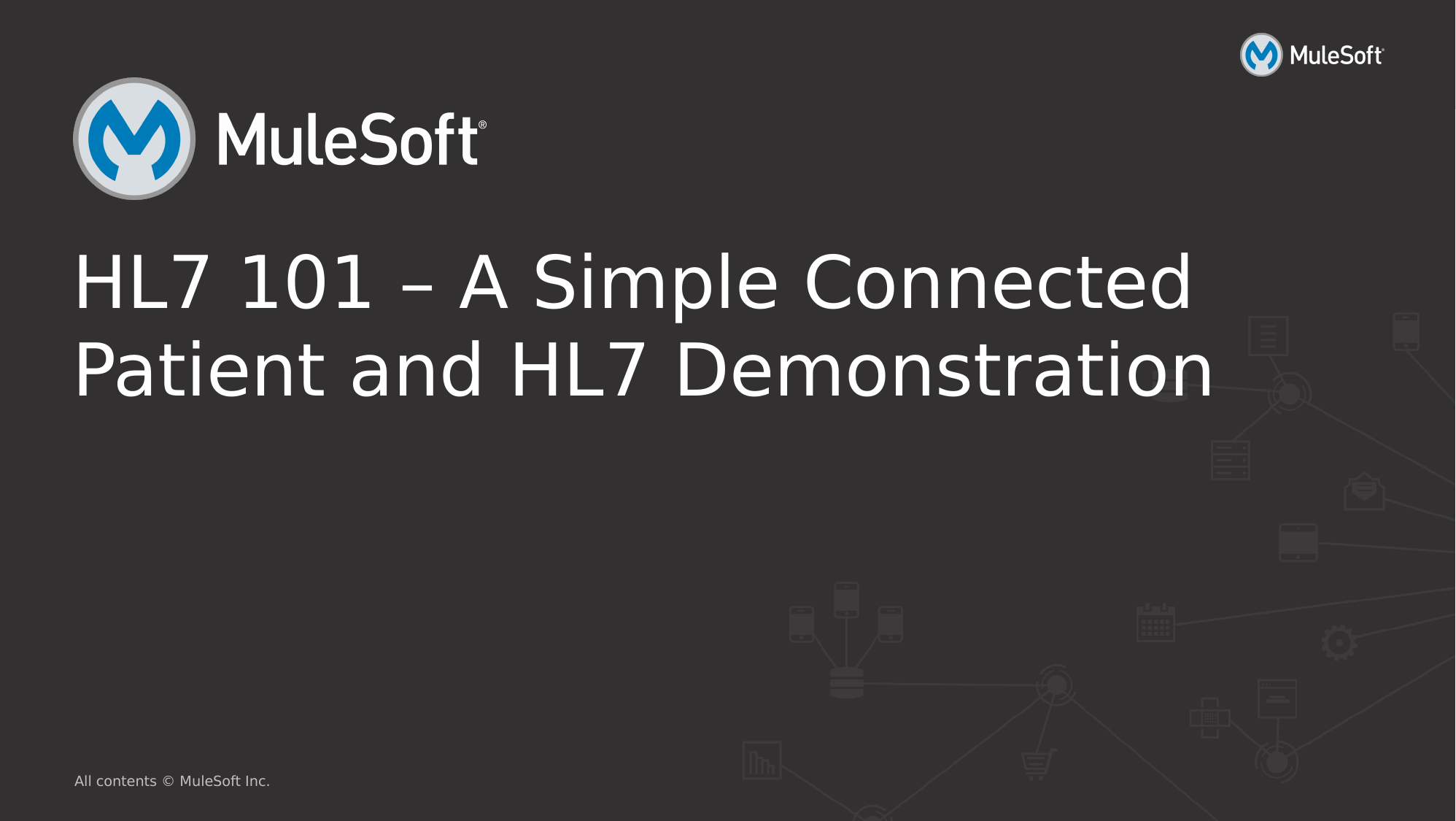

# HL7 101 – A Simple Connected Patient and HL7 Demonstration